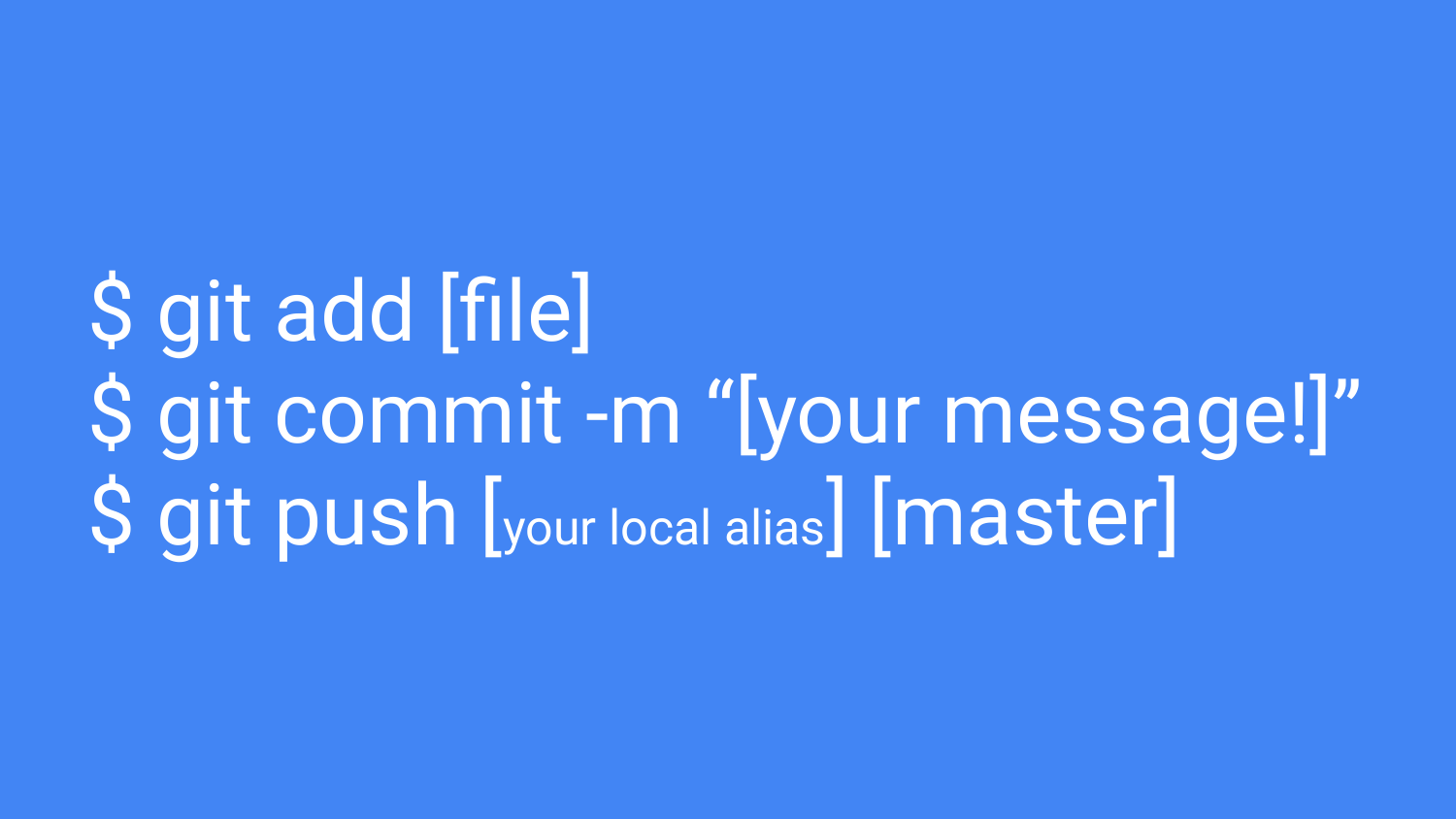

# $ git add [file]
$ git commit -m “[your message!]”
$ git push [your local alias] [master]